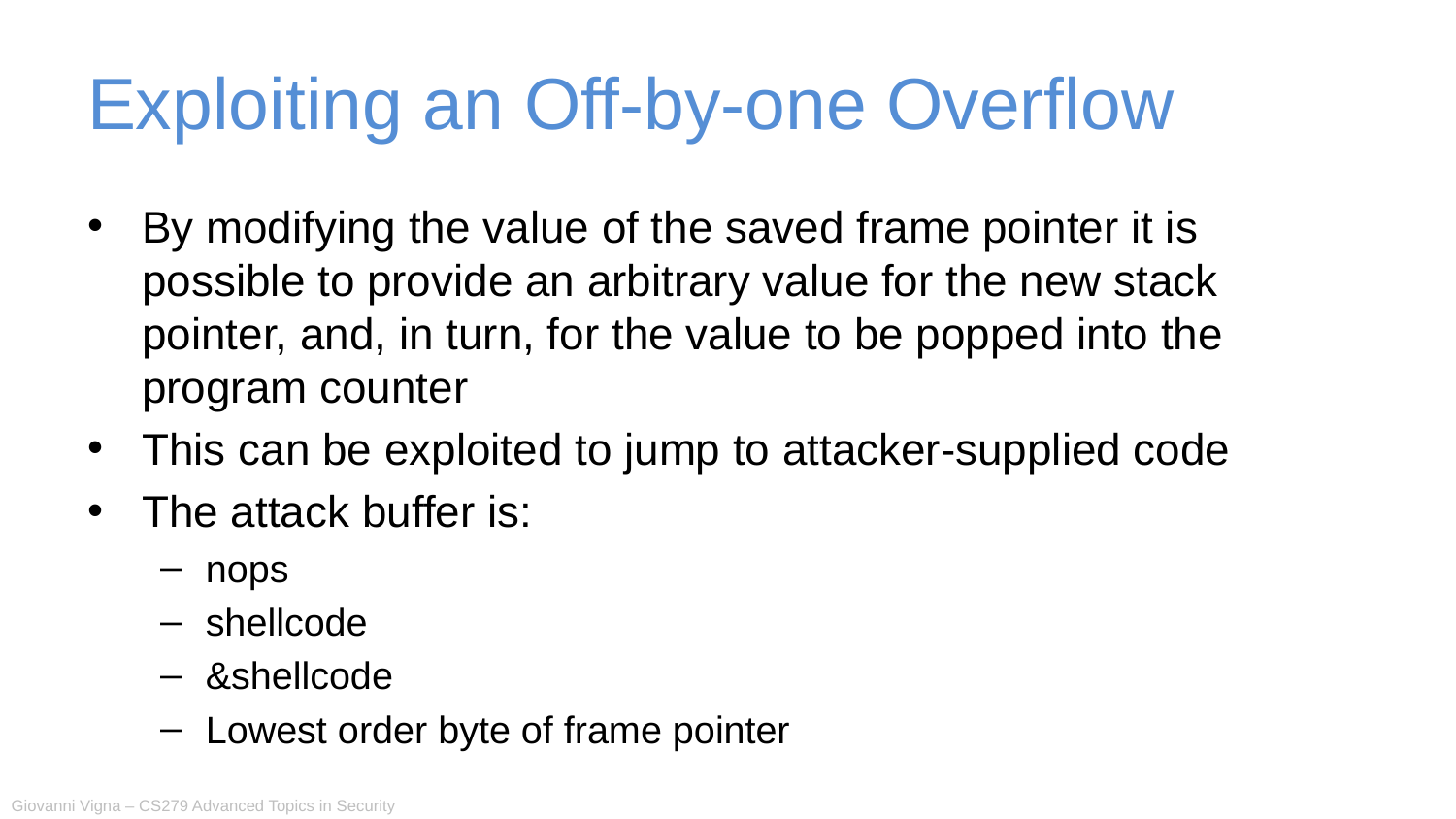

# Exploiting an Off-by-one Overflow
By modifying the value of the saved frame pointer it is possible to provide an arbitrary value for the new stack pointer, and, in turn, for the value to be popped into the program counter
This can be exploited to jump to attacker-supplied code
The attack buffer is:
nops
shellcode
&shellcode
Lowest order byte of frame pointer